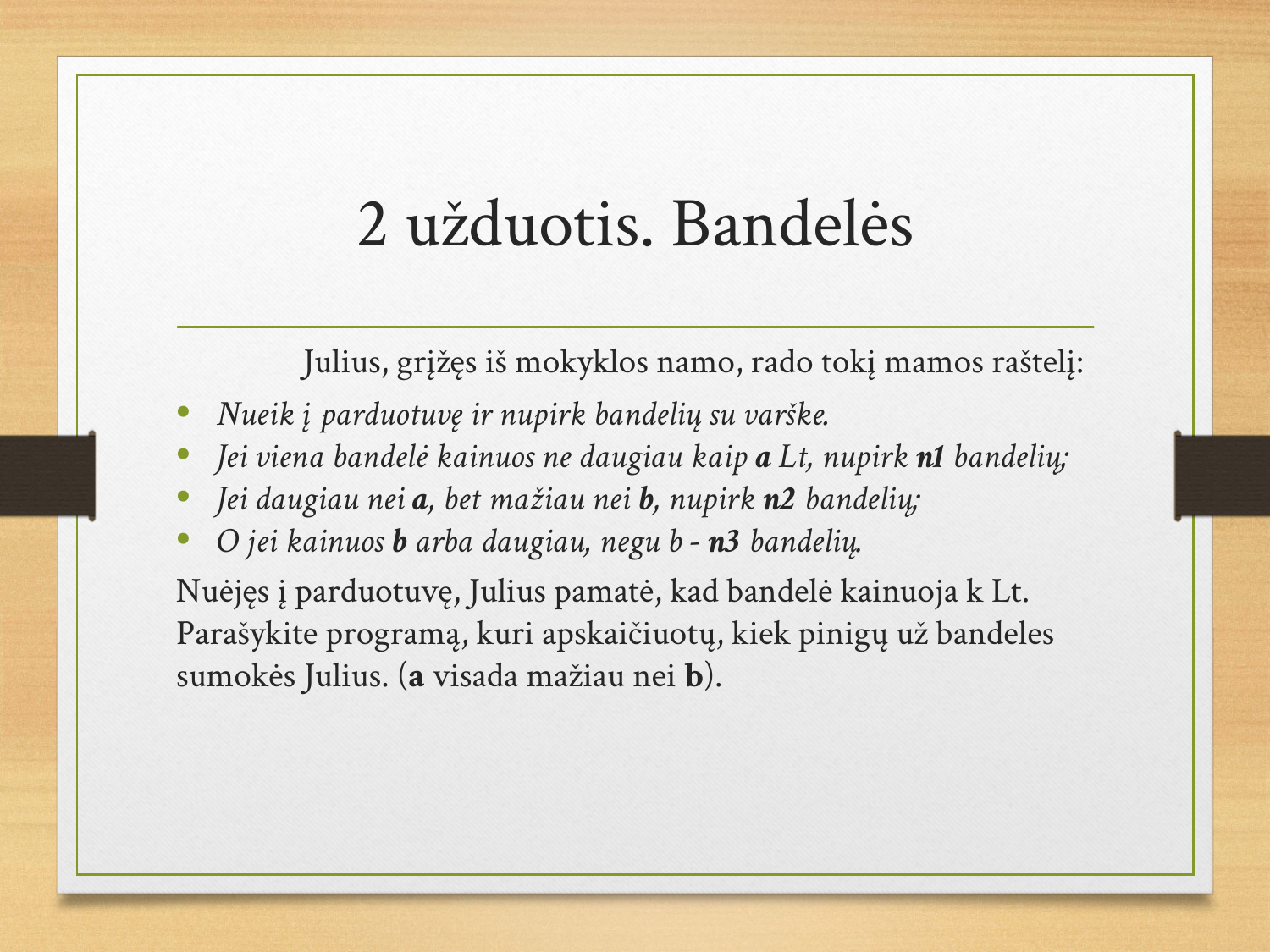

# 2 užduotis. Bandelės
	Julius, grįžęs iš mokyklos namo, rado tokį mamos raštelį:
Nueik į parduotuvę ir nupirk bandelių su varške.
Jei viena bandelė kainuos ne daugiau kaip a Lt, nupirk n1 bandelių;
Jei daugiau nei a, bet mažiau nei b, nupirk n2 bandelių;
O jei kainuos b arba daugiau, negu b - n3 bandelių.
Nuėjęs į parduotuvę, Julius pamatė, kad bandelė kainuoja k Lt.
Parašykite programą, kuri apskaičiuotų, kiek pinigų už bandeles sumokės Julius. (a visada mažiau nei b).